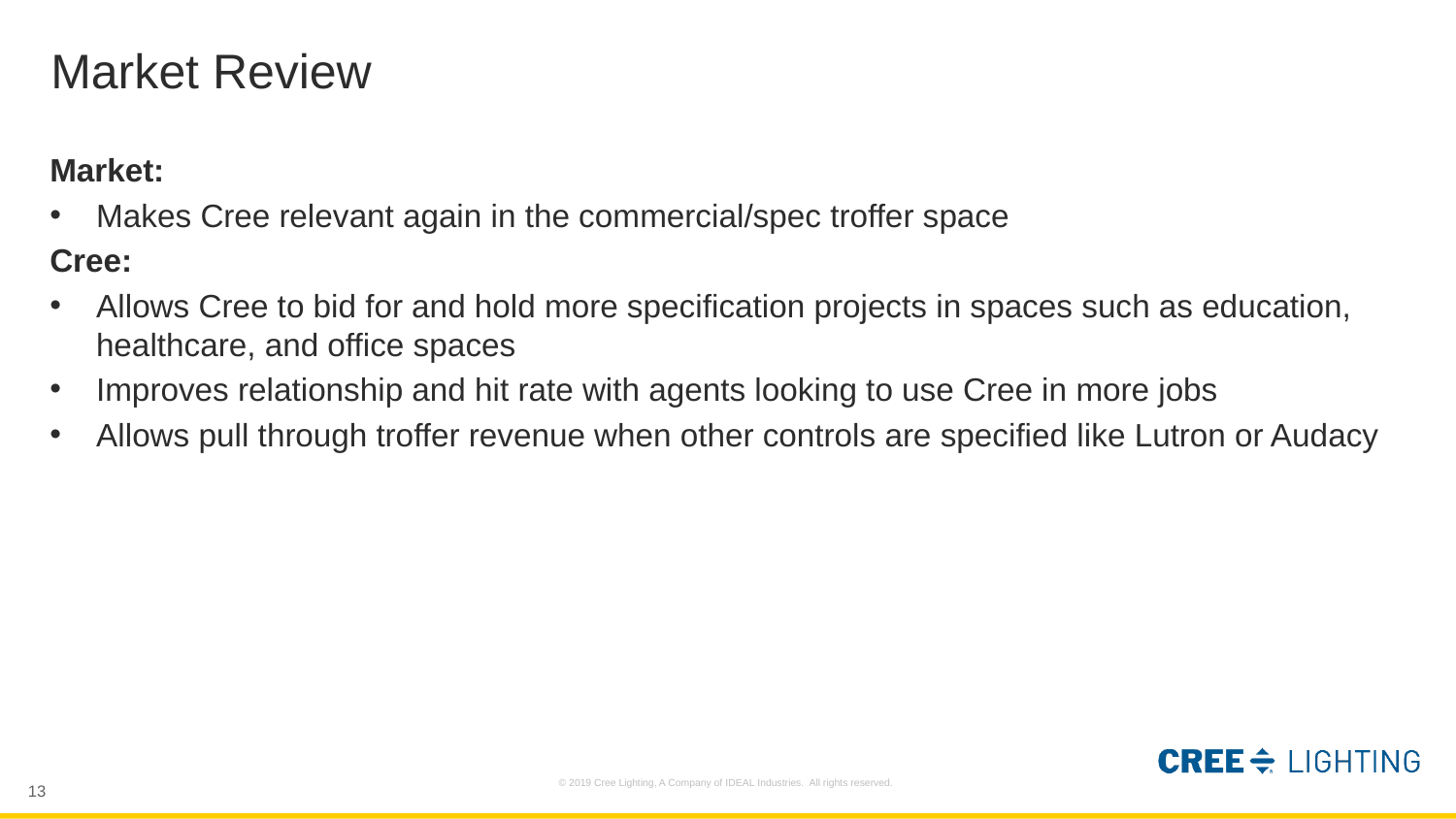

# Market Review
Market:
Makes Cree relevant again in the commercial/spec troffer space
Cree:
Allows Cree to bid for and hold more specification projects in spaces such as education, healthcare, and office spaces
Improves relationship and hit rate with agents looking to use Cree in more jobs
Allows pull through troffer revenue when other controls are specified like Lutron or Audacy